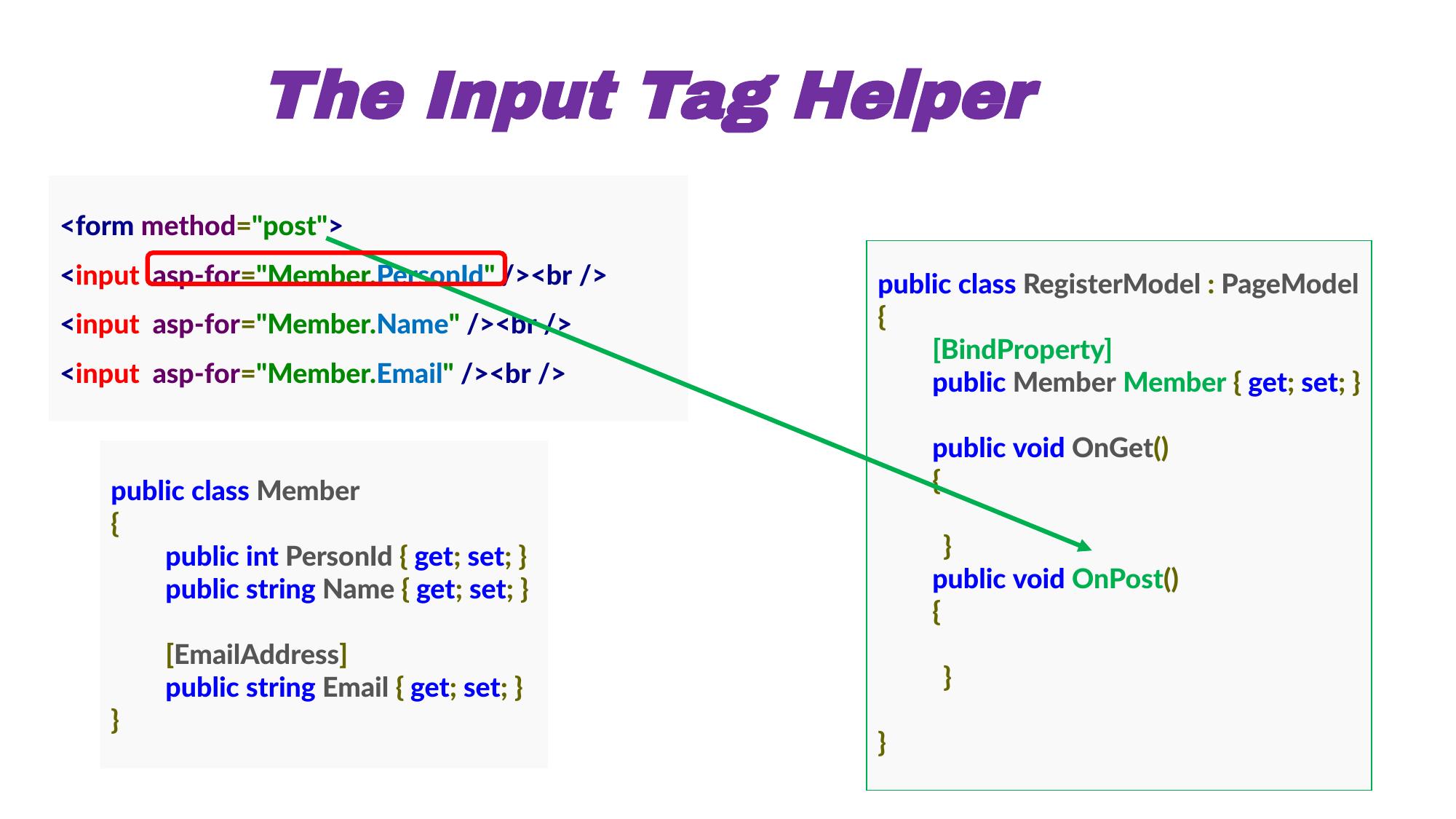

# The Input Tag Helper

<form method="post">
<input  asp-for="Member.PersonId" /><br />
<input  asp-for="Member.Name" /><br />
<input  asp-for="Member.Email" /><br />

public class RegisterModel : PageModel
{
[BindProperty]
public Member Member { get; set; }

public void OnGet()
{

          }
public void OnPost()
{

          }

}

public class Member
{
public int PersonId { get; set; }
public string Name { get; set; }

[EmailAddress]
public string Email { get; set; }
}